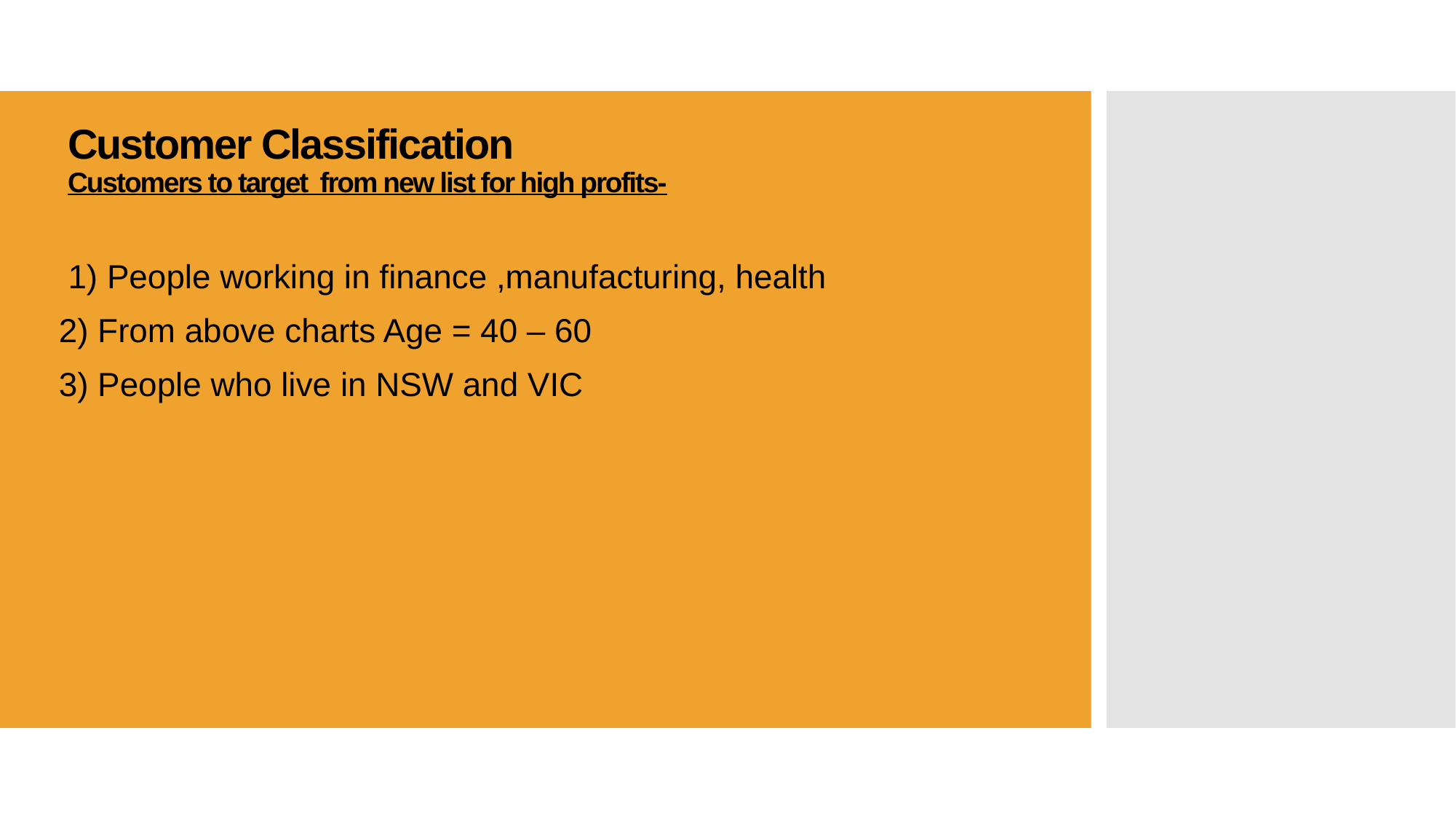

# Customer Classification Customers to target  from new list for high profits-
 1) People working in finance ,manufacturing, health
2) From above charts Age = 40 – 60
3) People who live in NSW and VIC